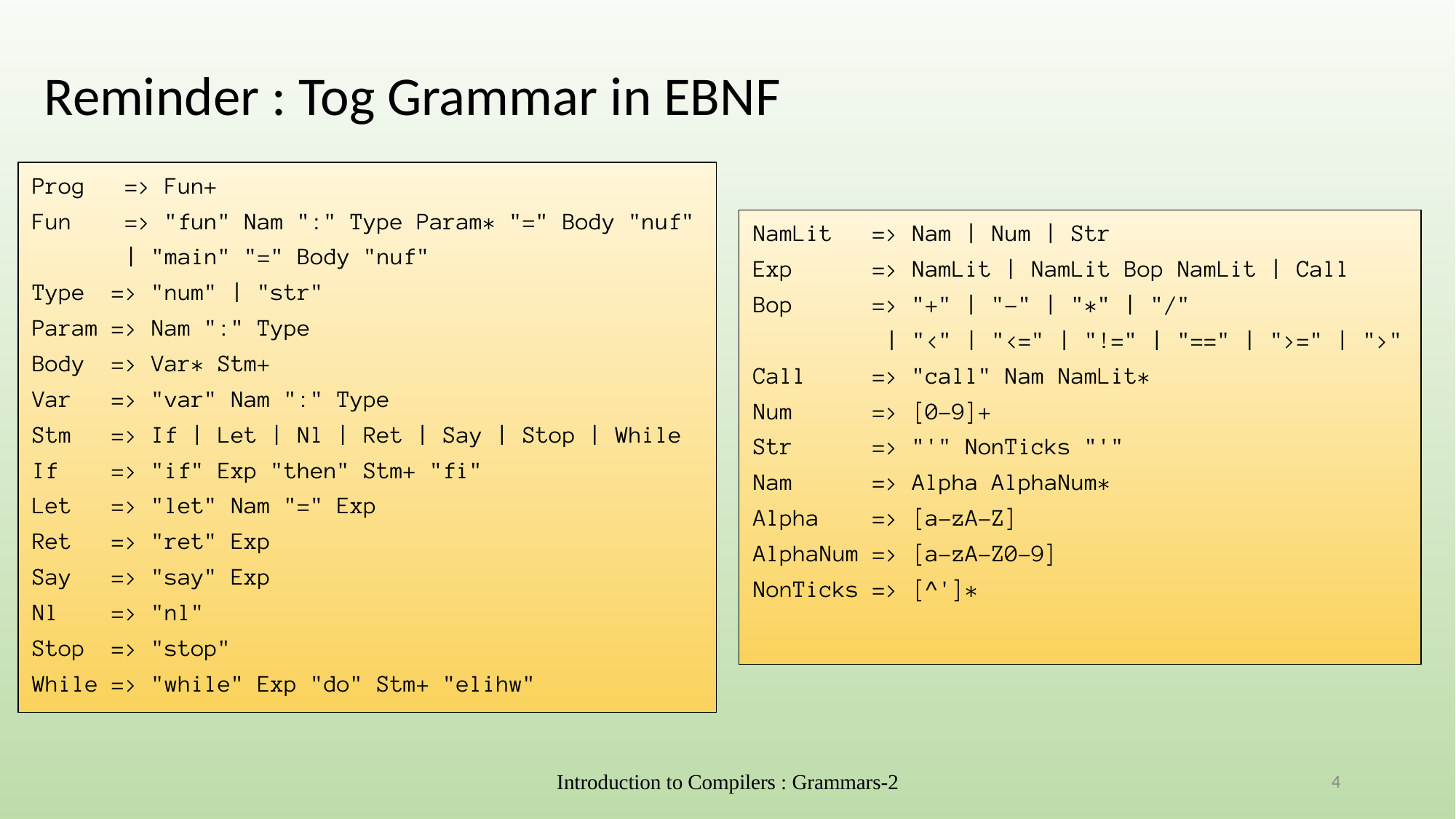

# Reminder : Tog Grammar in EBNF
Prog   => Fun+
Fun    => "fun" Nam ":" Type Param* "=" Body "nuf"
       | "main" "=" Body "nuf"
Type  => "num" | "str"
Param => Nam ":" Type
Body  => Var* Stm+
Var   => "var" Nam ":" Type
Stm   => If | Let | Nl | Ret | Say | Stop | While
If    => "if" Exp "then" Stm+ "fi"
Let   => "let" Nam "=" Exp
Ret   => "ret" Exp
Say   => "say" Exp
Nl    => "nl"
Stop  => "stop"
While => "while" Exp "do" Stm+ "elihw"

NamLit   => Nam | Num | Str
Exp      => NamLit | NamLit Bop NamLit | Call
Bop      => "+" | "-" | "*" | "/"
          | "<" | "<=" | "!=" | "==" | ">=" | ">"
Call     => "call" Nam NamLit*
Num      => [0-9]+
Str      => "'" NonTicks "'"
Nam      => Alpha AlphaNum*
Alpha    => [a-zA-Z]
AlphaNum => [a-zA-Z0-9]
NonTicks => [^']*

Introduction to Compilers : Grammars-2
4